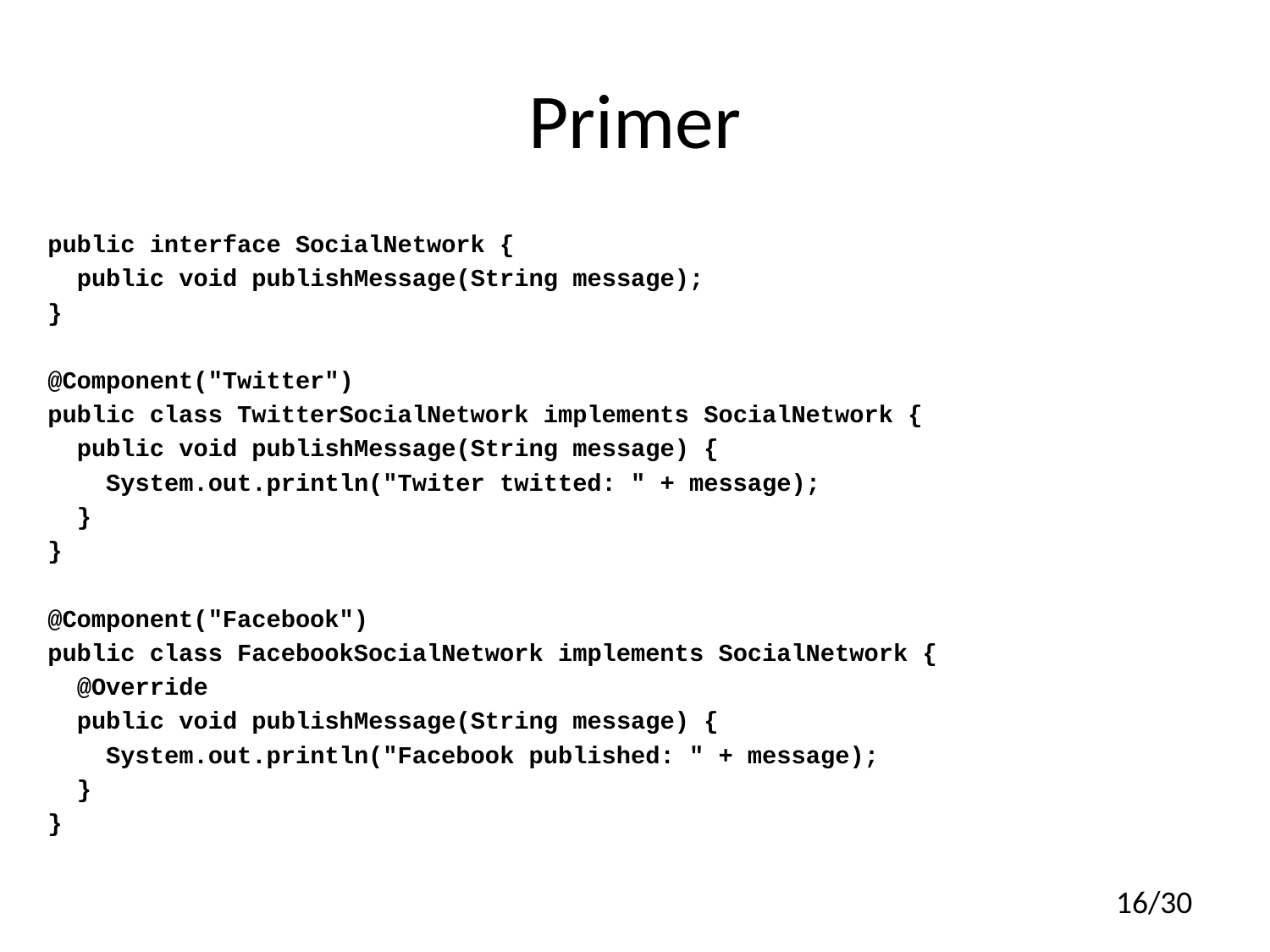

# Primer
public interface SocialNetwork {
  public void publishMessage(String message);
}

@Component("Twitter")
public class TwitterSocialNetwork implements SocialNetwork {
  public void publishMessage(String message) {
    System.out.println("Twiter twitted: " + message);
  }
}

@Component("Facebook")
public class FacebookSocialNetwork implements SocialNetwork {
  @Override
  public void publishMessage(String message) {
    System.out.println("Facebook published: " + message);
  }
}